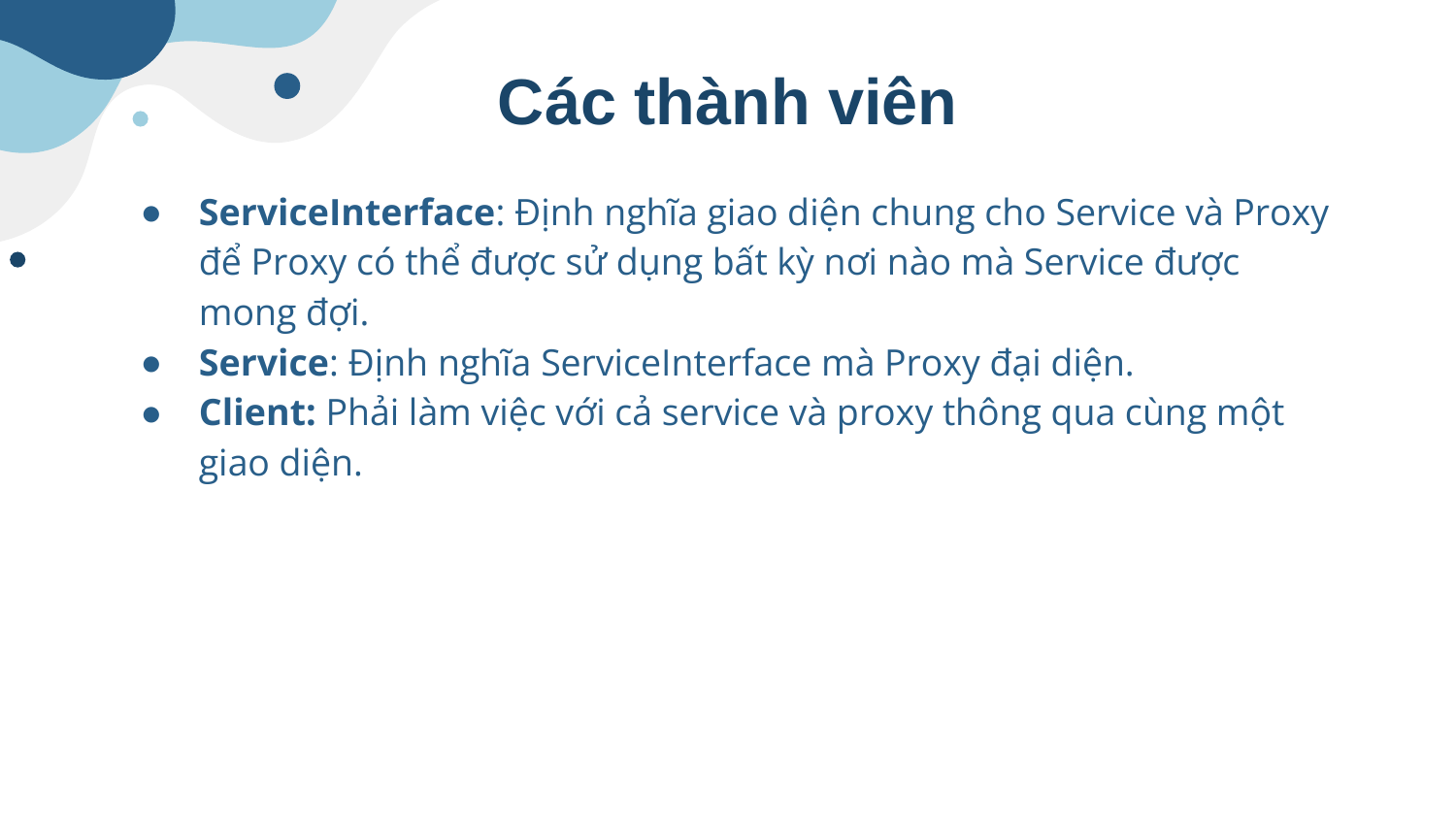

# Các thành viên
ServiceInterface: Định nghĩa giao diện chung cho Service và Proxy để Proxy có thể được sử dụng bất kỳ nơi nào mà Service được mong đợi.
Service: Định nghĩa ServiceInterface mà Proxy đại diện.
Client: Phải làm việc với cả service và proxy thông qua cùng một giao diện.